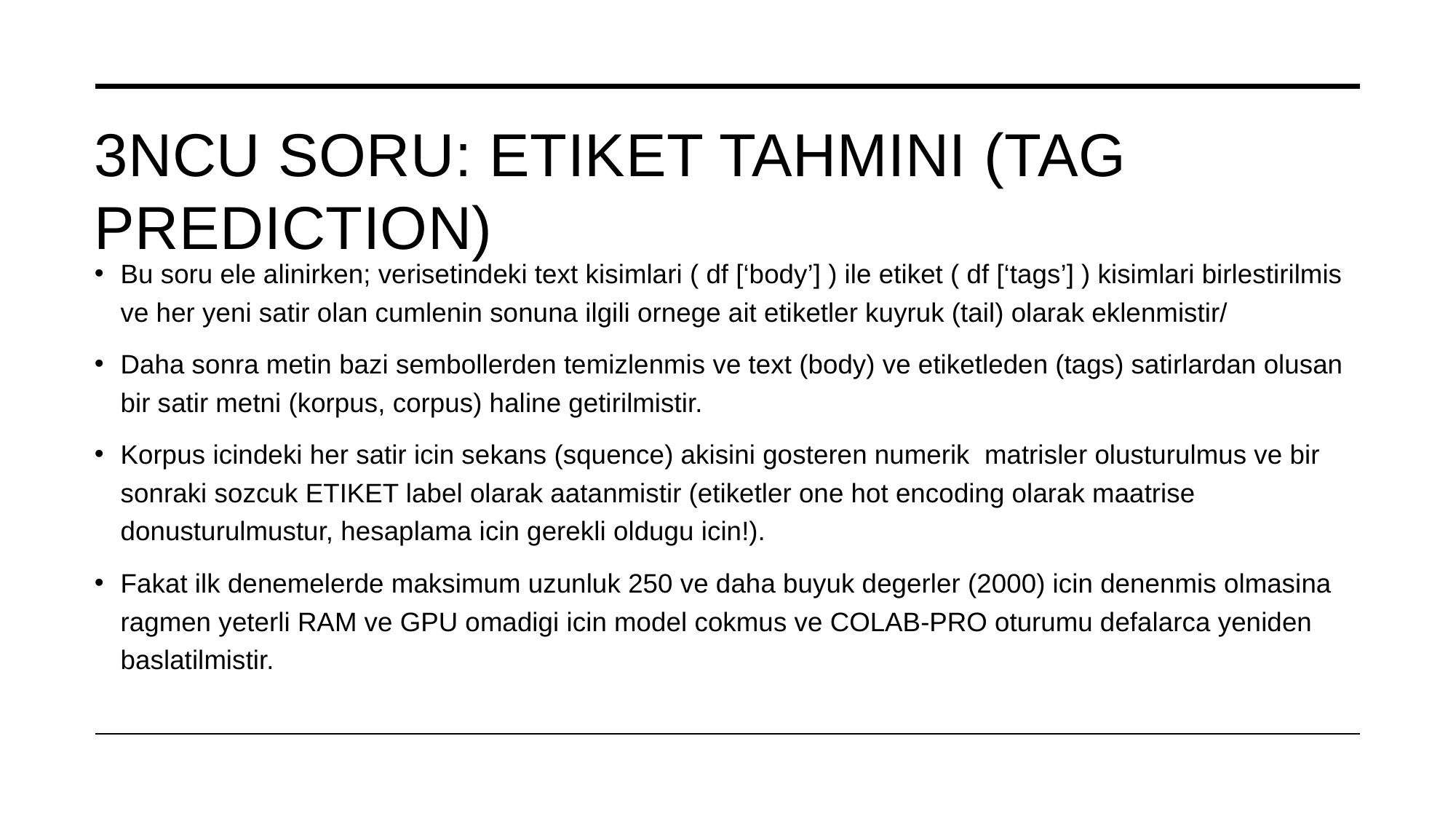

# 3NCu SORU: etiket tahmini (tag prediction)
Bu soru ele alinirken; verisetindeki text kisimlari ( df [‘body’] ) ile etiket ( df [‘tags’] ) kisimlari birlestirilmis ve her yeni satir olan cumlenin sonuna ilgili ornege ait etiketler kuyruk (tail) olarak eklenmistir/
Daha sonra metin bazi sembollerden temizlenmis ve text (body) ve etiketleden (tags) satirlardan olusan bir satir metni (korpus, corpus) haline getirilmistir.
Korpus icindeki her satir icin sekans (squence) akisini gosteren numerik  matrisler olusturulmus ve bir sonraki sozcuk ETIKET label olarak aatanmistir (etiketler one hot encoding olarak maatrise donusturulmustur, hesaplama icin gerekli oldugu icin!).
Fakat ilk denemelerde maksimum uzunluk 250 ve daha buyuk degerler (2000) icin denenmis olmasina ragmen yeterli RAM ve GPU omadigi icin model cokmus ve COLAB-PRO oturumu defalarca yeniden baslatilmistir.